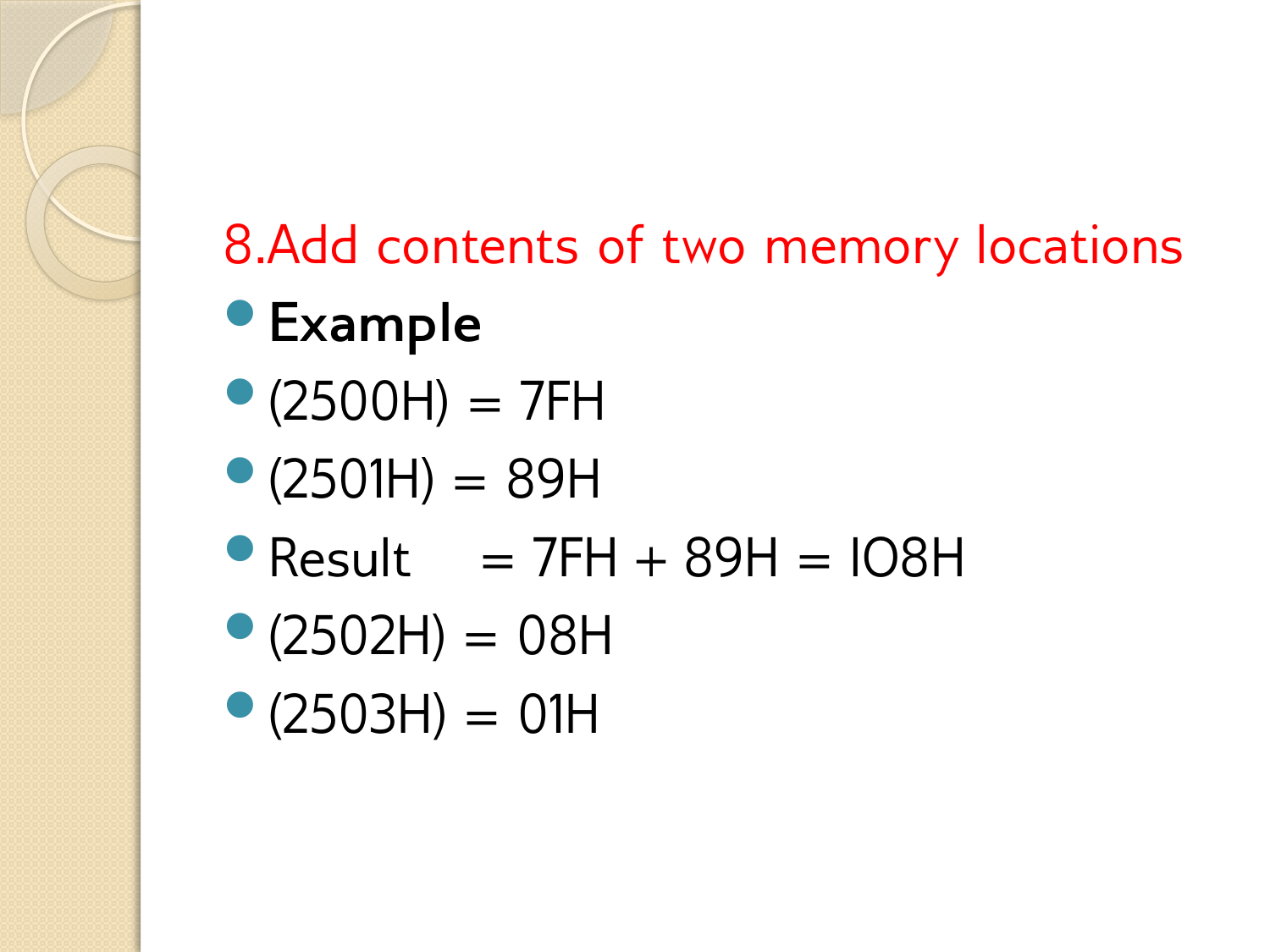

#
8.Add contents of two memory locations
Example
(2500H) = 7FH
(2501H) = 89H
Result    = 7FH + 89H = lO8H
(2502H) = 08H
(2503H) = 01H